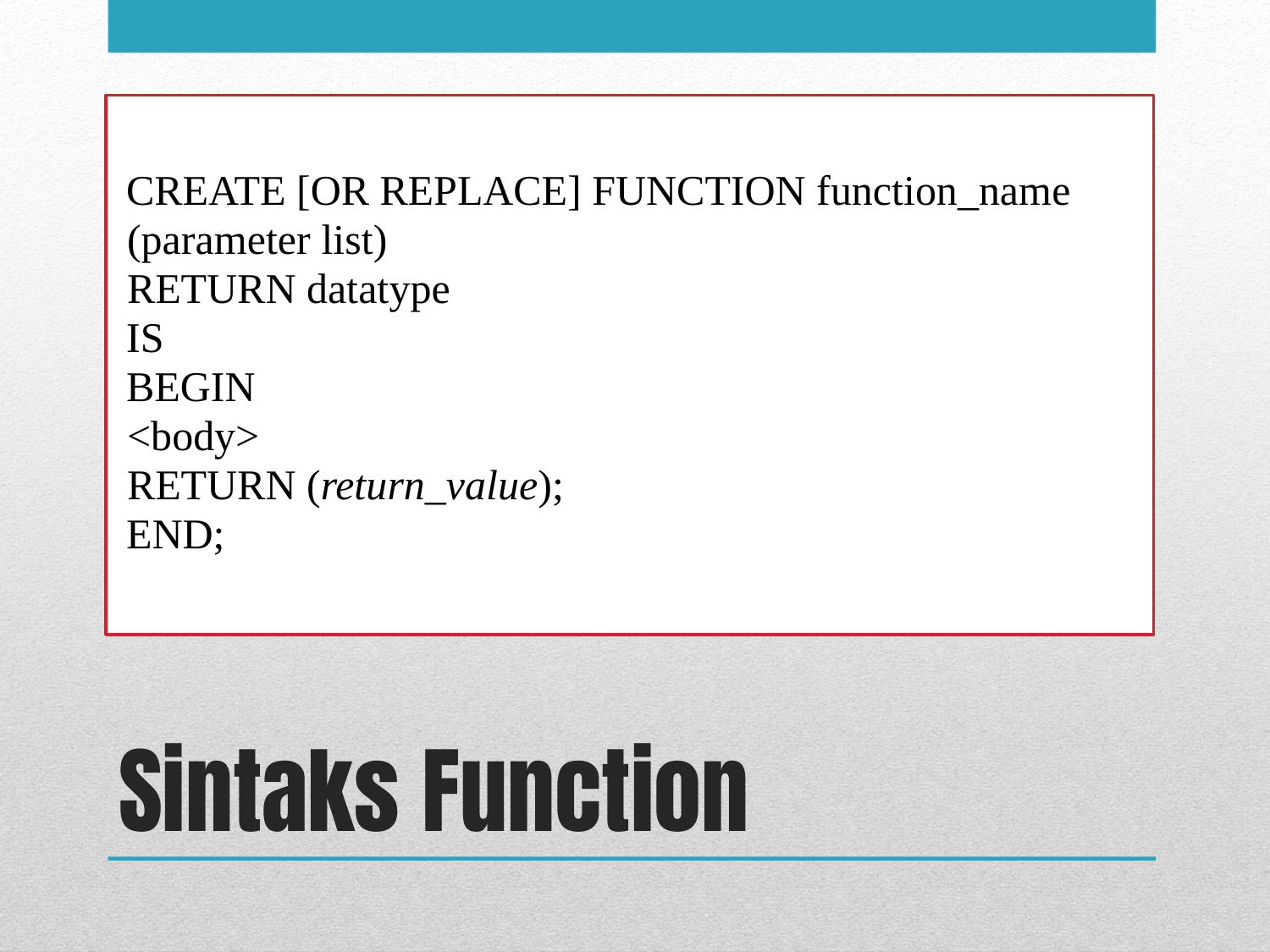

CREATE [OR REPLACE] FUNCTION function_name
	(parameter list)
	RETURN datatype
IS
BEGIN
	<body>
	RETURN (return_value);
END;
# Sintaks Function